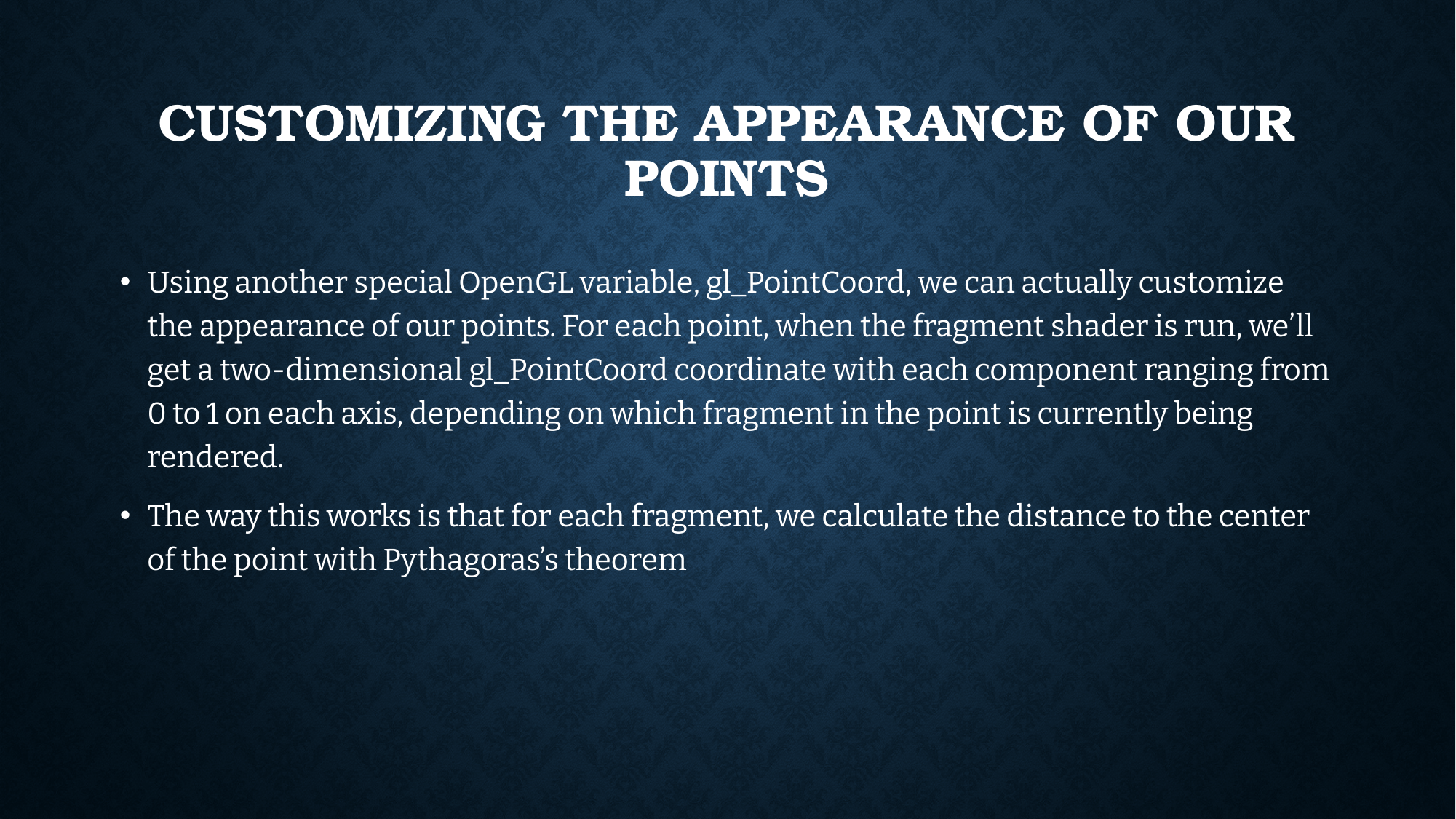

# Customizing the Appearance of Our Points
Using another special OpenGL variable, gl_PointCoord, we can actually customize the appearance of our points. For each point, when the fragment shader is run, we’ll get a two-dimensional gl_PointCoord coordinate with each component ranging from 0 to 1 on each axis, depending on which fragment in the point is currently being rendered.
The way this works is that for each fragment, we calculate the distance to the center of the point with Pythagoras’s theorem